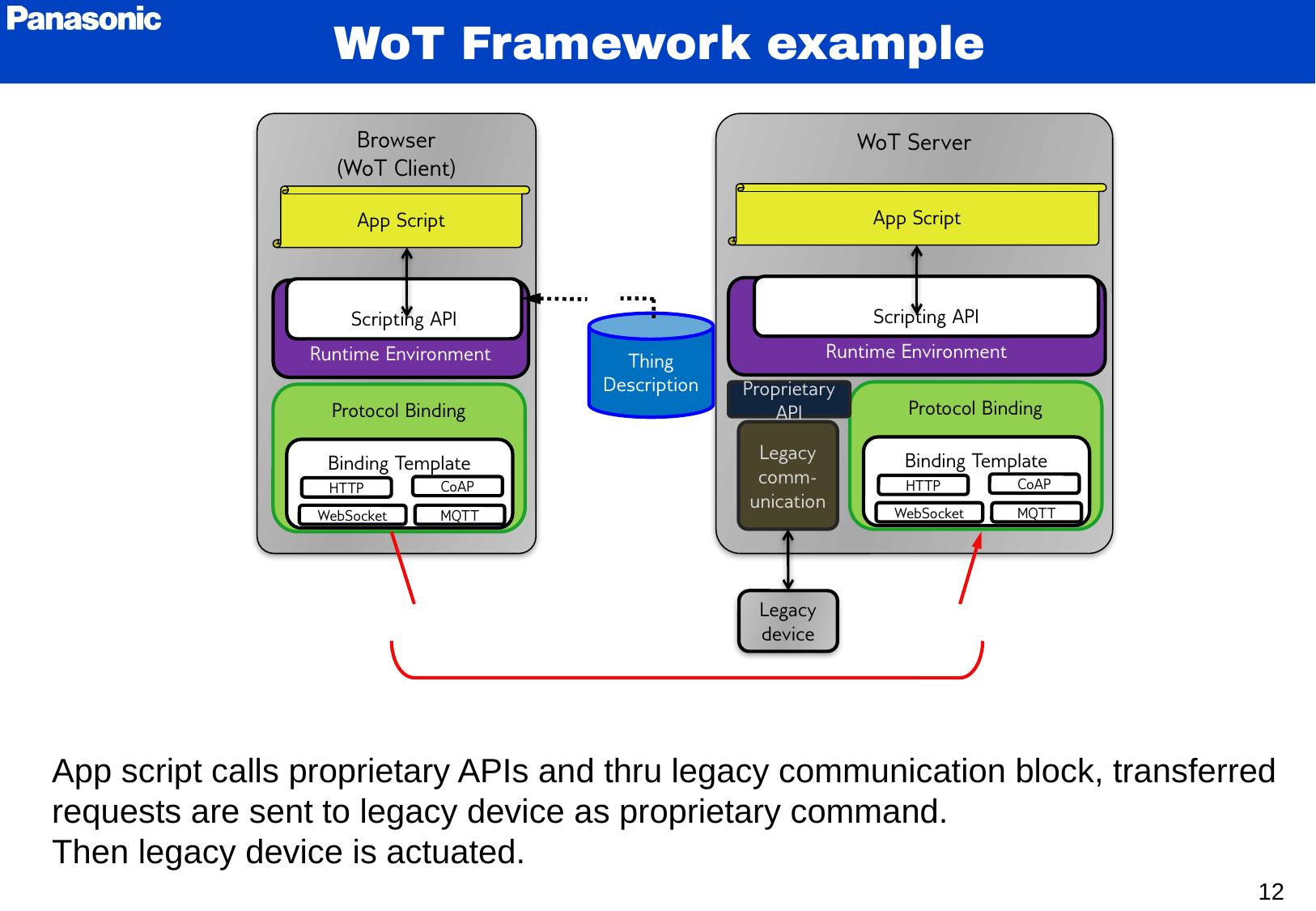

WoT Framework example

Browser
(WoT Client)
WoT Server
App Script
App Script

Scripting API

Runtime Environment
Scripting API

Runtime Environment
Thing
Description
Proprietary
API
Protocol Binding
Protocol Binding
Legacy comm-unication
Binding Template
Binding Template
CoAP
HTTP
CoAP
HTTP
WebSocket
MQTT
WebSocket
MQTT

Legacy
device
App script calls proprietary APIs and thru legacy communication block, transferred
requests are sent to legacy device as proprietary command.
Then legacy device is actuated.
12